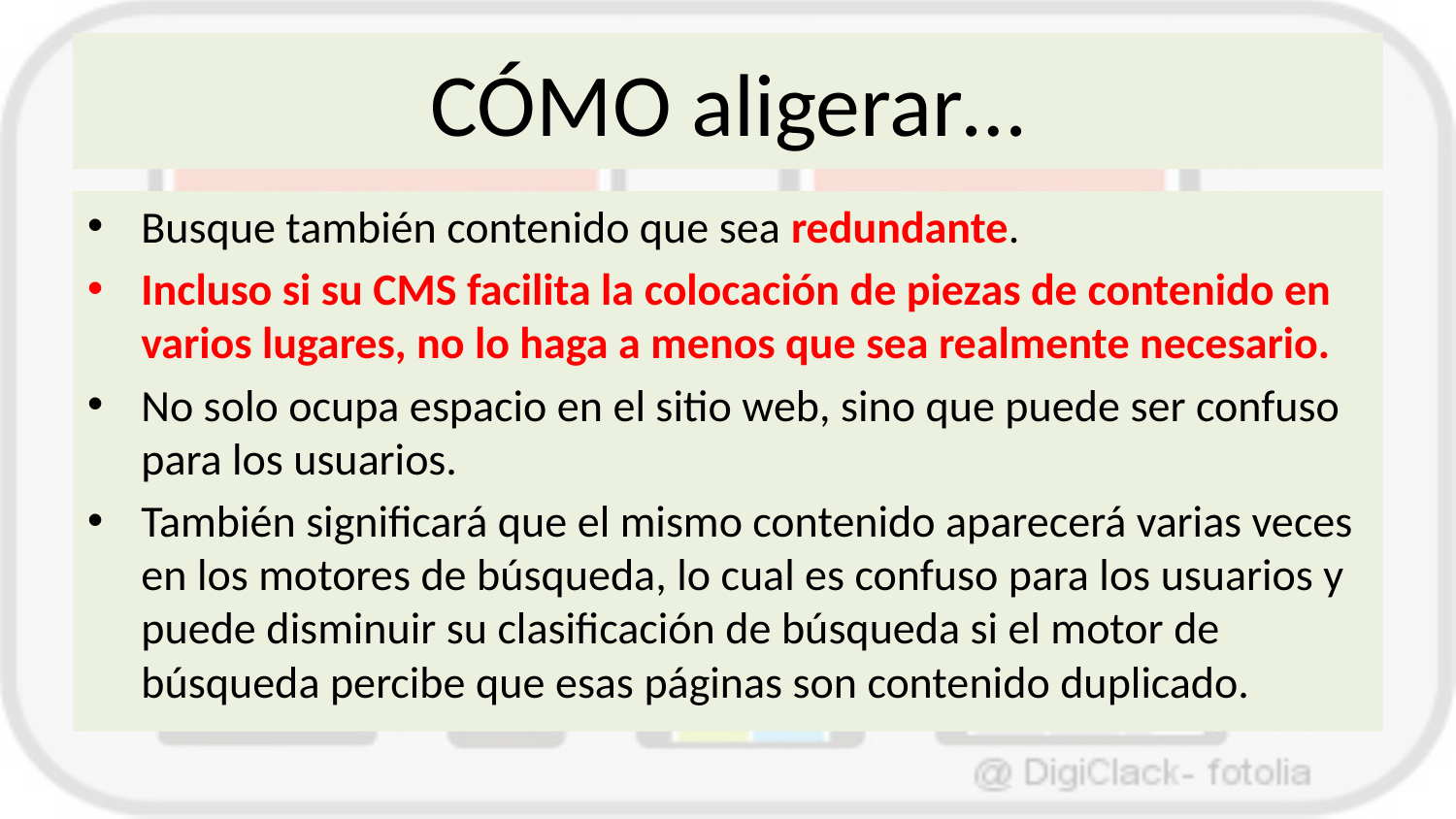

# CÓMO aligerar…
Busque también contenido que sea redundante.
Incluso si su CMS facilita la colocación de piezas de contenido en varios lugares, no lo haga a menos que sea realmente necesario.
No solo ocupa espacio en el sitio web, sino que puede ser confuso para los usuarios.
También significará que el mismo contenido aparecerá varias veces en los motores de búsqueda, lo cual es confuso para los usuarios y puede disminuir su clasificación de búsqueda si el motor de búsqueda percibe que esas páginas son contenido duplicado.